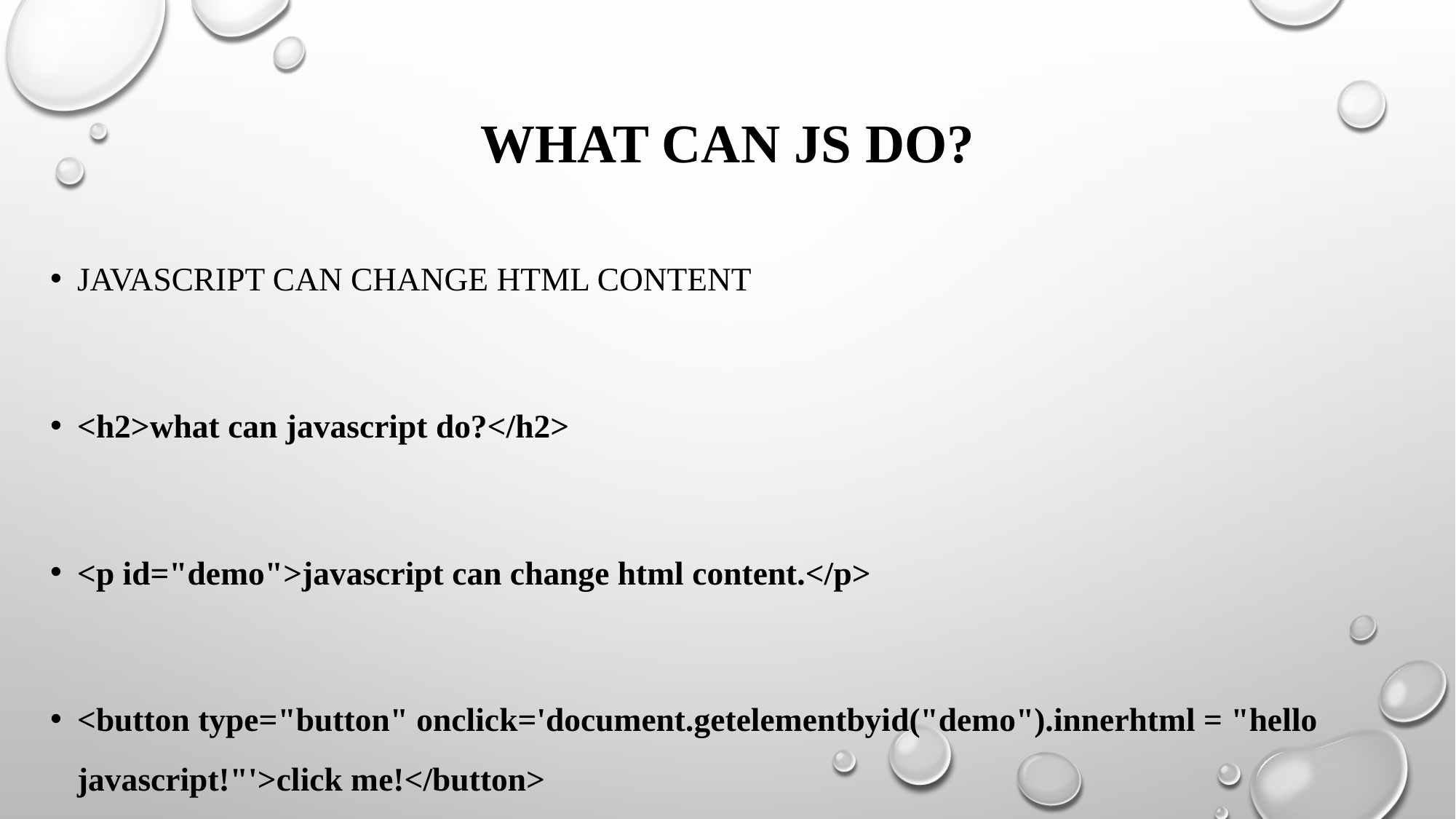

# What can js do?
JavaScript Can Change HTML Content

<h2>what can javascript do?</h2>

<p id="demo">javascript can change html content.</p>

<button type="button" onclick='document.getelementbyid("demo").innerhtml = "hello javascript!"'>click me!</button>